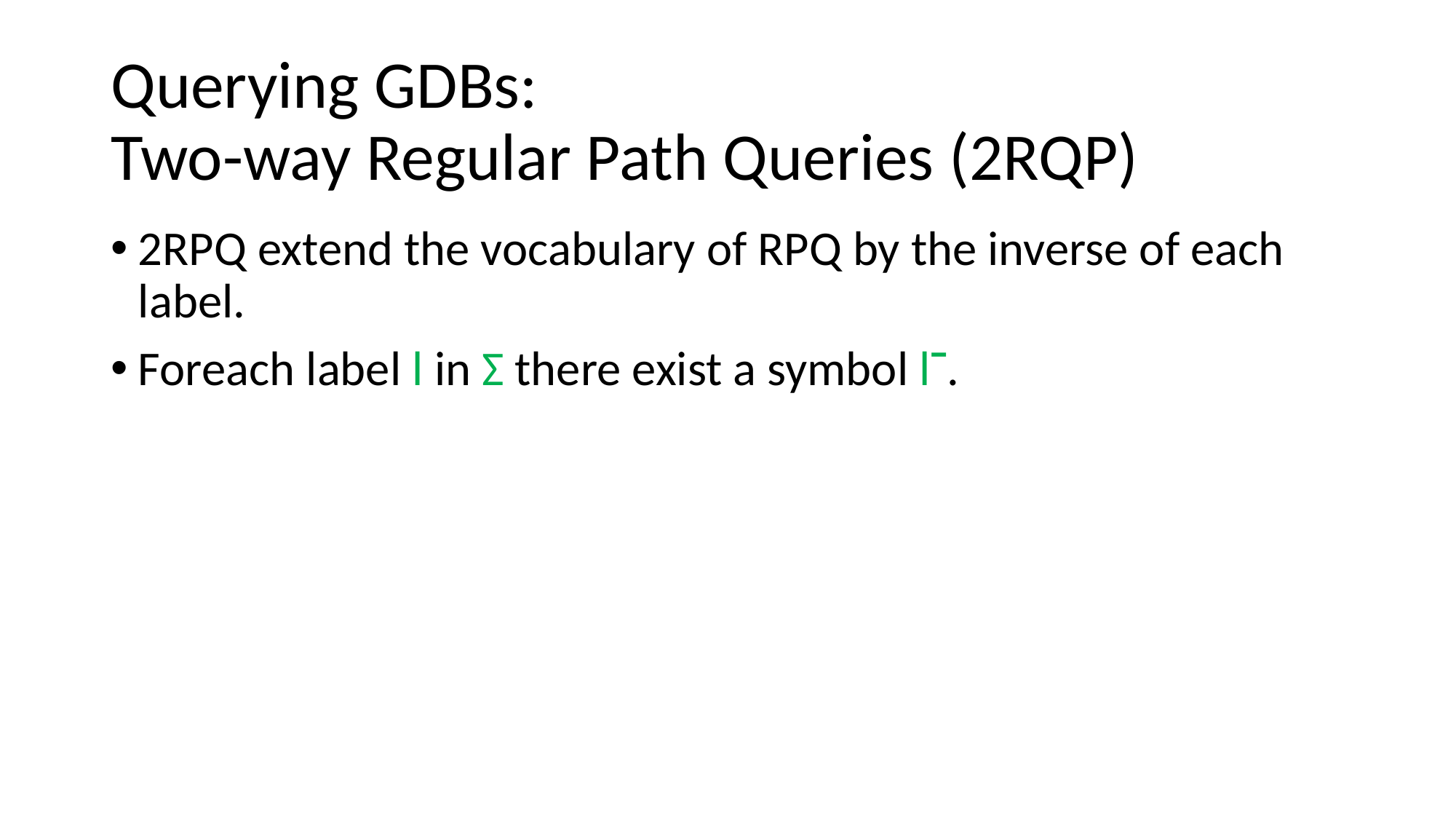

# Querying GDBs: Two-way Regular Path Queries (2RQP)
2RPQ extend the vocabulary of RPQ by the inverse of each label.
Foreach label l in Σ there exist a symbol lˉ.